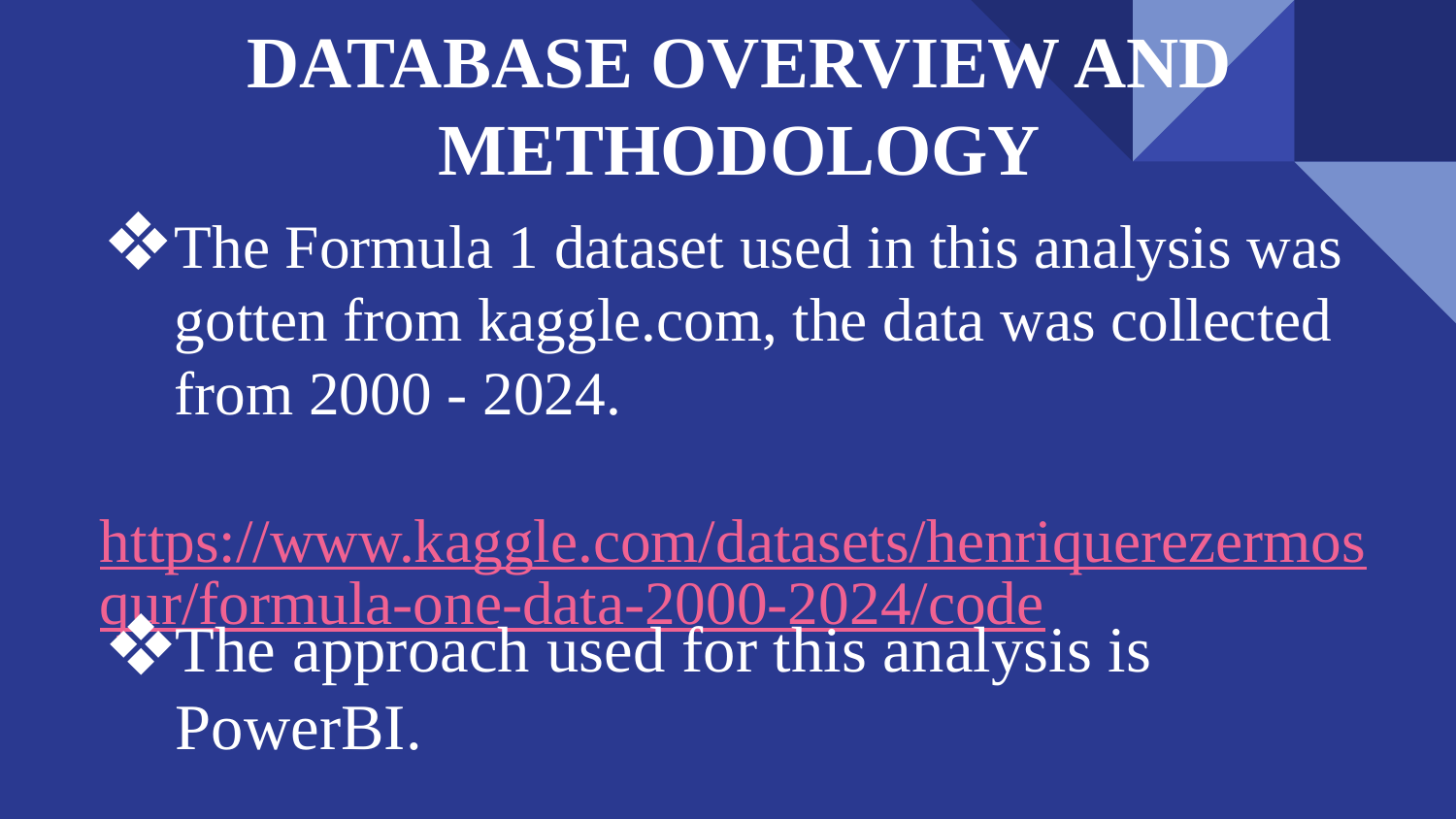

# DATABASE OVERVIEW AND METHODOLOGY
The Formula 1 dataset used in this analysis was gotten from kaggle.com, the data was collected from 2000 - 2024.

https://www.kaggle.com/datasets/henriquerezermosqur/formula-one-data-2000-2024/code
The approach used for this analysis is PowerBI.